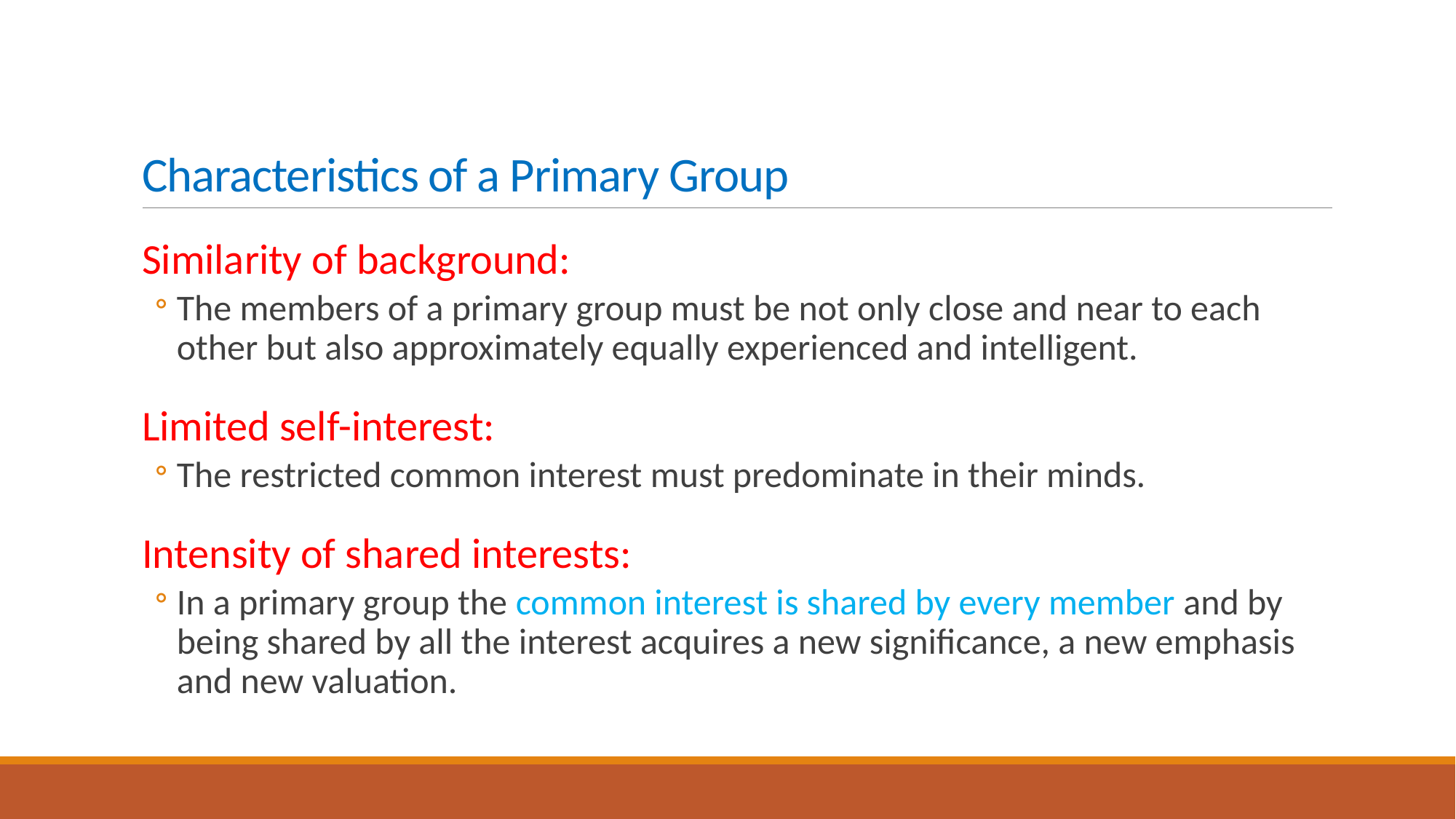

# Characteristics of a Primary Group
Similarity of background:
The members of a primary group must be not only close and near to each other but also approximately equally experienced and intelligent.
Limited self-interest:
The restricted common interest must predominate in their minds.
Intensity of shared interests:
In a primary group the common interest is shared by every member and by being shared by all the interest acquires a new significance, a new emphasis and new valuation.